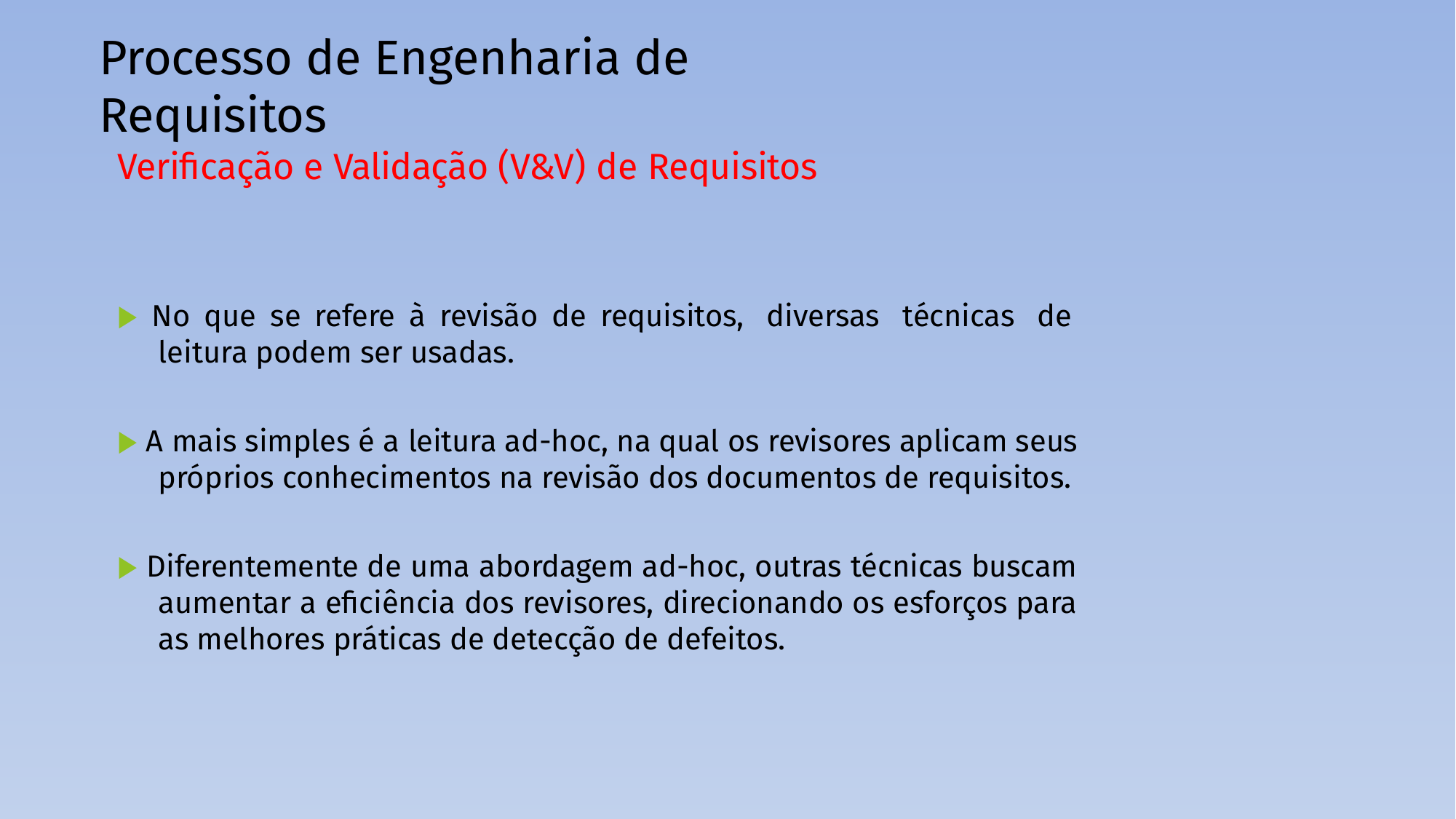

# Processo de Engenharia de Requisitos
Verificação e Validação (V&V) de Requisitos
▶ No que se refere à revisão de requisitos, diversas técnicas de  leitura podem ser usadas.

▶ A mais simples é a leitura ad-hoc, na qual os revisores aplicam seus  próprios conhecimentos na revisão dos documentos de requisitos.

▶ Diferentemente de uma abordagem ad-hoc, outras técnicas buscam  aumentar a eficiência dos revisores, direcionando os esforços para  as melhores práticas de detecção de defeitos.